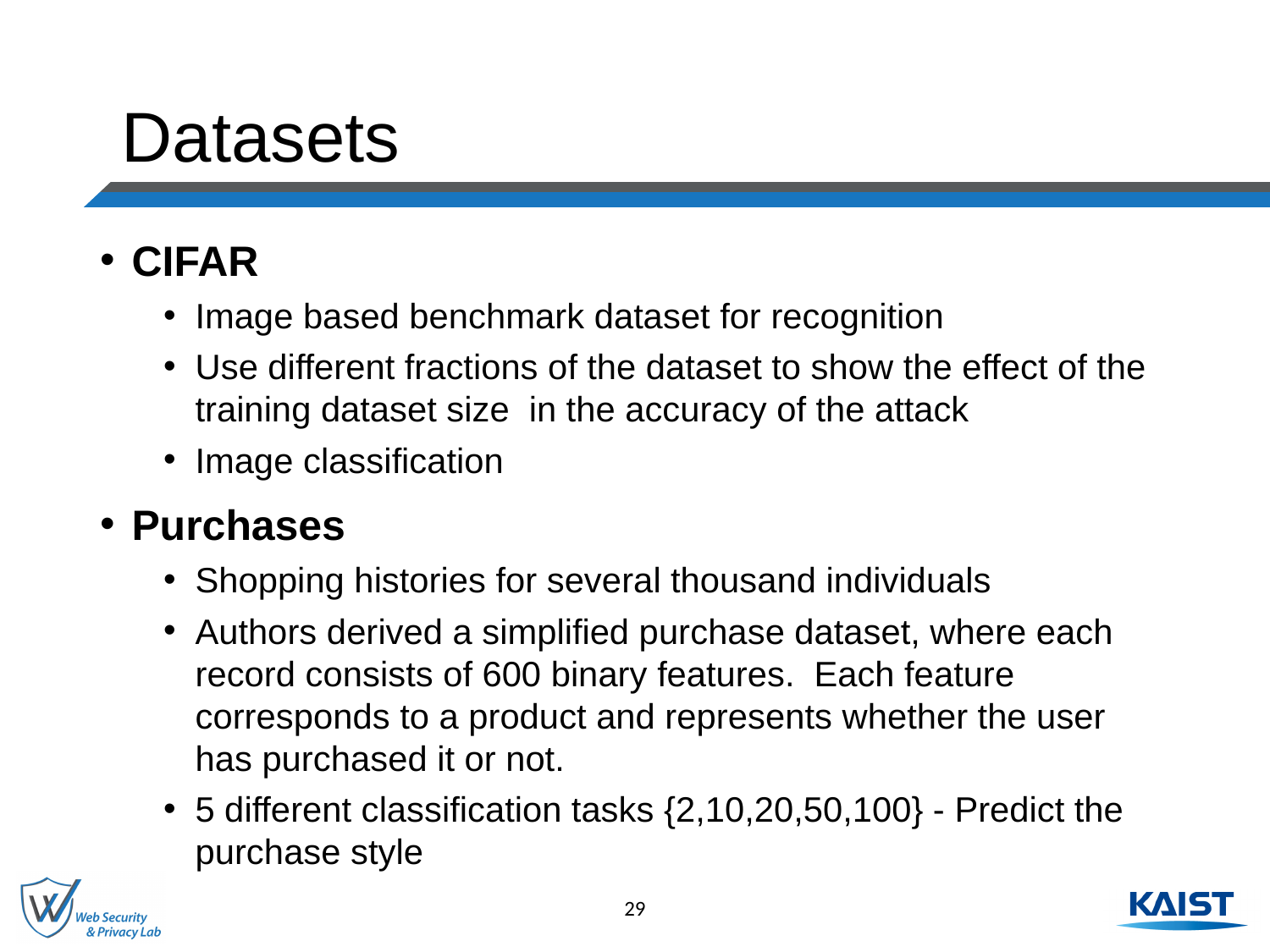

# Datasets
CIFAR
Image based benchmark dataset for recognition
Use different fractions of the dataset to show the effect of the training dataset size  in the accuracy of the attack
Image classification
Purchases
Shopping histories for several thousand individuals
Authors derived a simplified purchase dataset, where each record consists of 600 binary features.  Each feature corresponds to a product and represents whether the user has purchased it or not.
5 different classification tasks {2,10,20,50,100} - Predict the purchase style

29